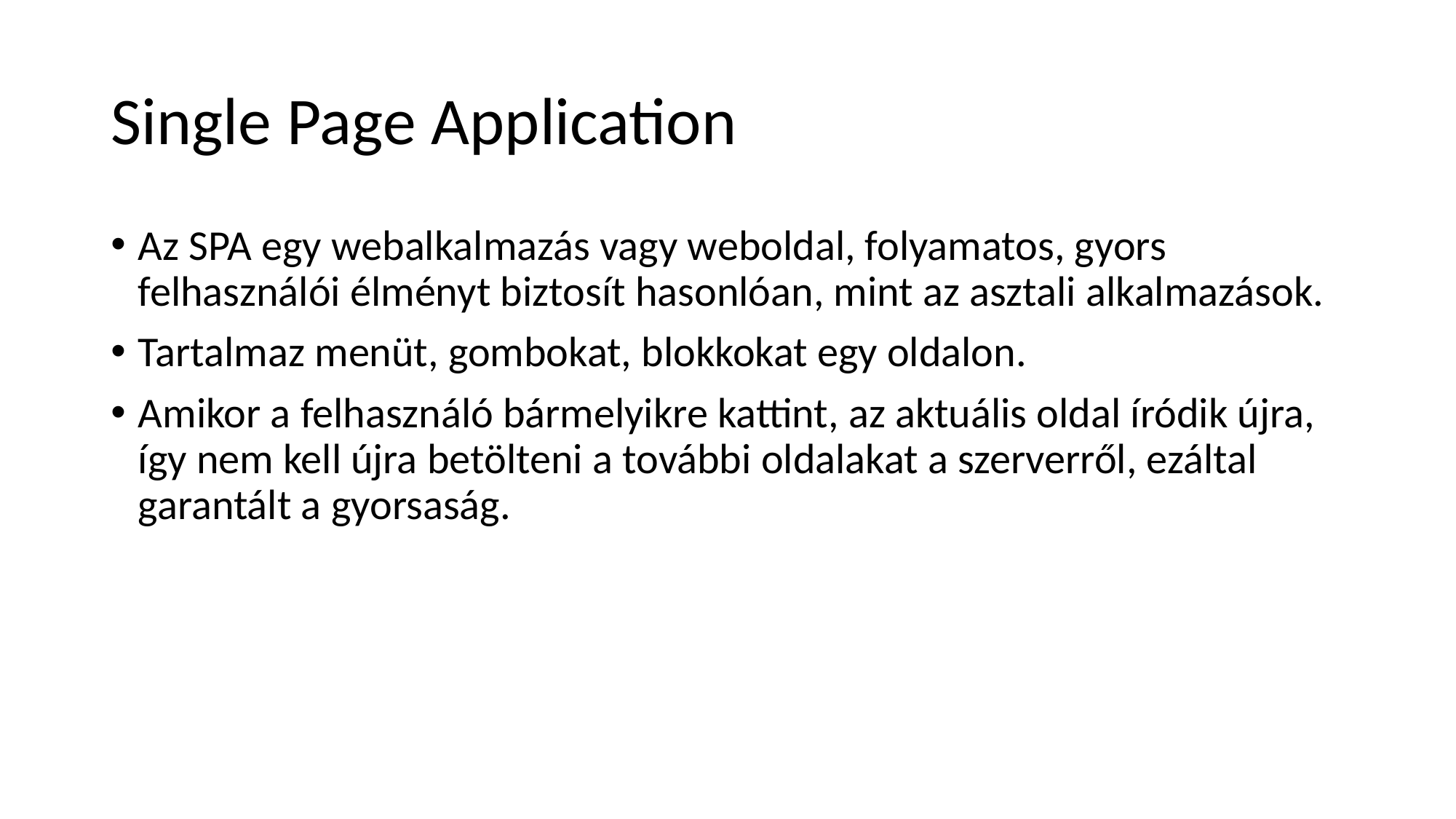

# Single Page Application
Az SPA egy webalkalmazás vagy weboldal, folyamatos, gyors felhasználói élményt biztosít hasonlóan, mint az asztali alkalmazások.
Tartalmaz menüt, gombokat, blokkokat egy oldalon.
Amikor a felhasználó bármelyikre kattint, az aktuális oldal íródik újra, így nem kell újra betölteni a további oldalakat a szerverről, ezáltal garantált a gyorsaság.